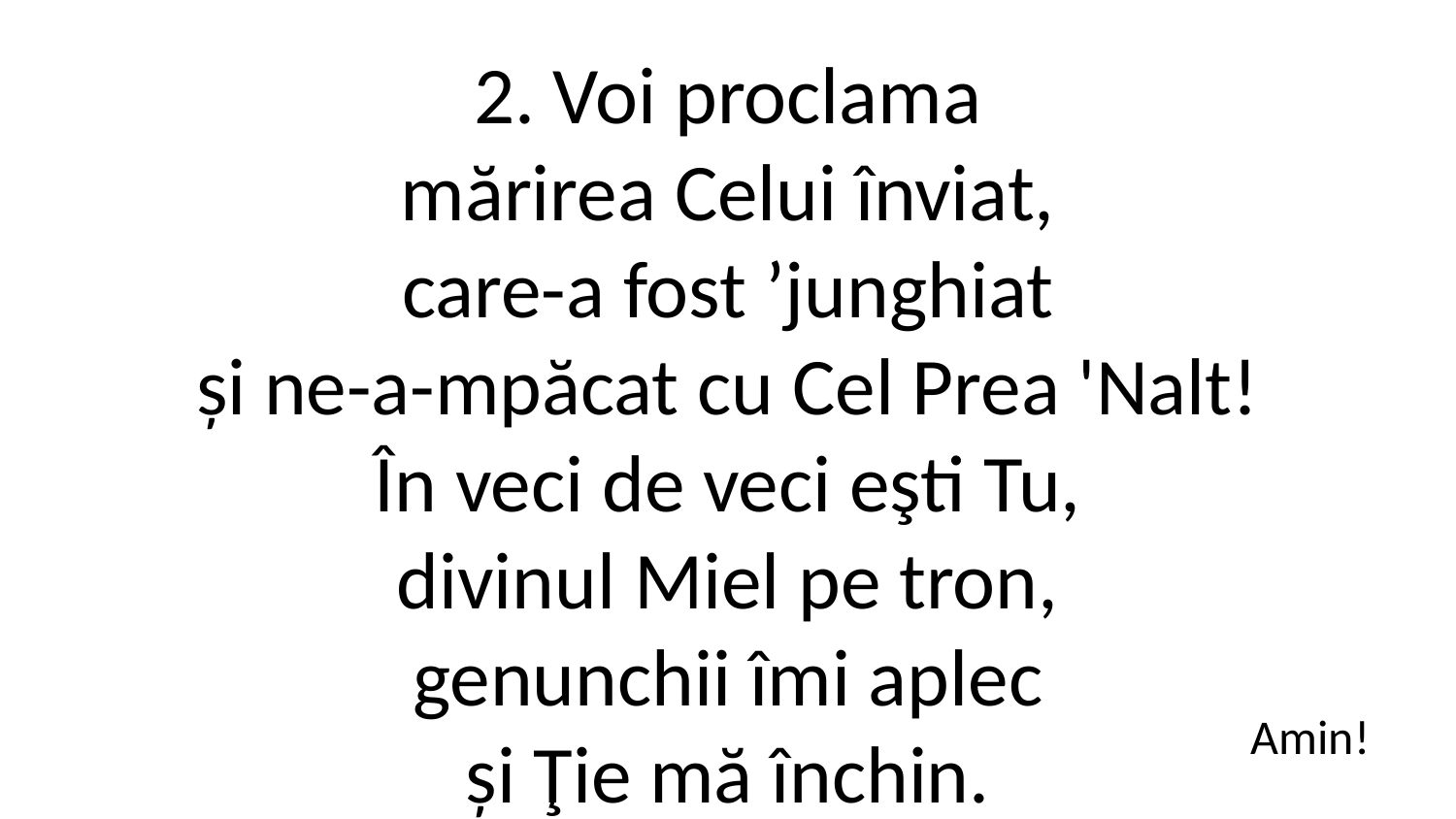

2. Voi proclama
mărirea Celui înviat,
care-a fost ʼjunghiat
și ne-a-mpăcat cu Cel Prea 'Nalt!
În veci de veci eşti Tu,
divinul Miel pe tron,
genunchii îmi aplec
și Ţie mă închin.

Amin!